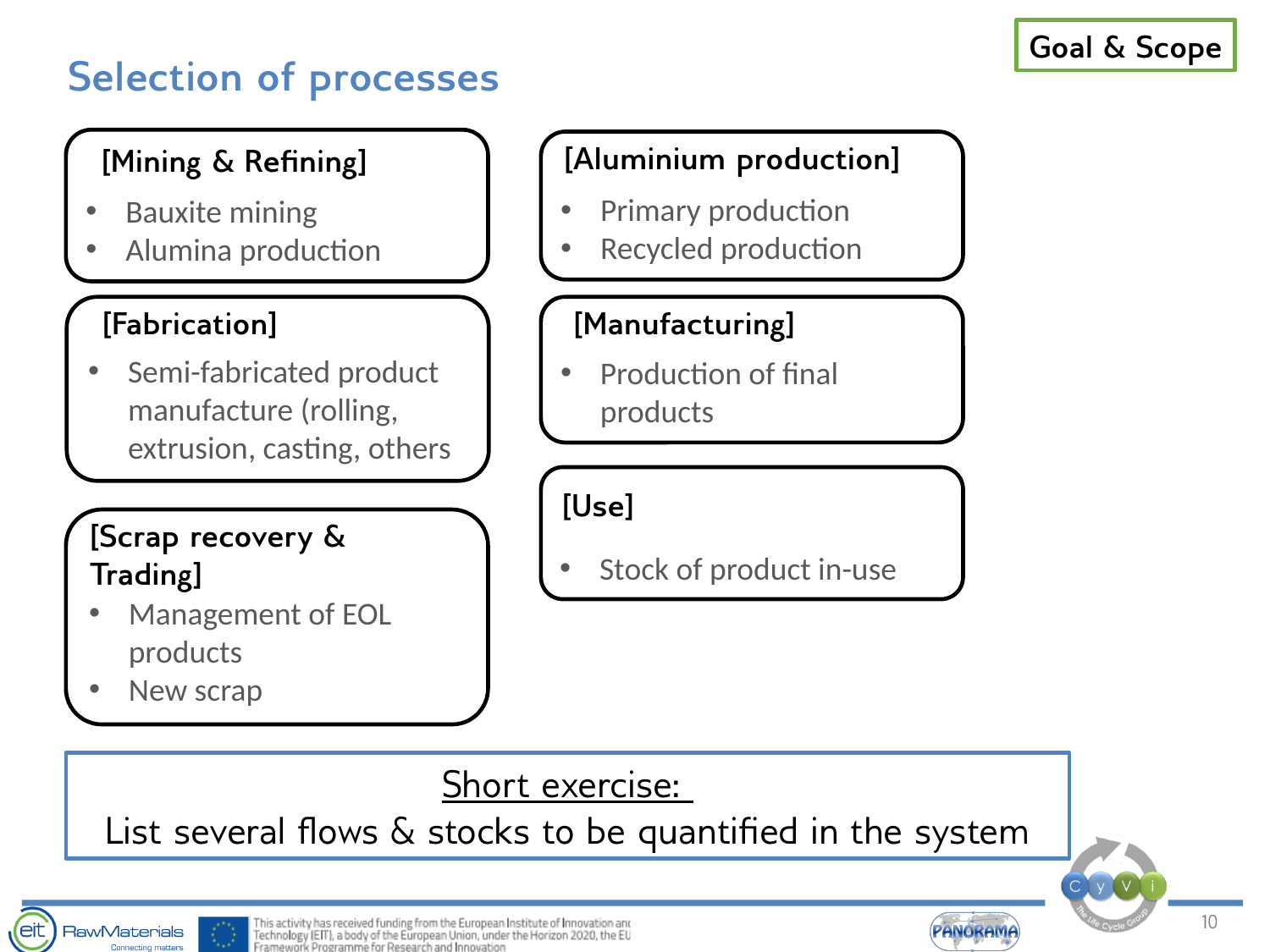

Goal & Scope
# Selection of processes
Bauxite mining
Alumina production
[Mining & Refining]

Primary production
Recycled production
[Aluminium production]

Semi-fabricated product manufacture (rolling, extrusion, casting, others
[Fabrication]
[Manufacturing]

Production of final products
Stock of product in-use
[Use]
Management of EOL products
New scrap
[Scrap recovery & Trading]
Short exercise:
List several flows & stocks to be quantified in the system